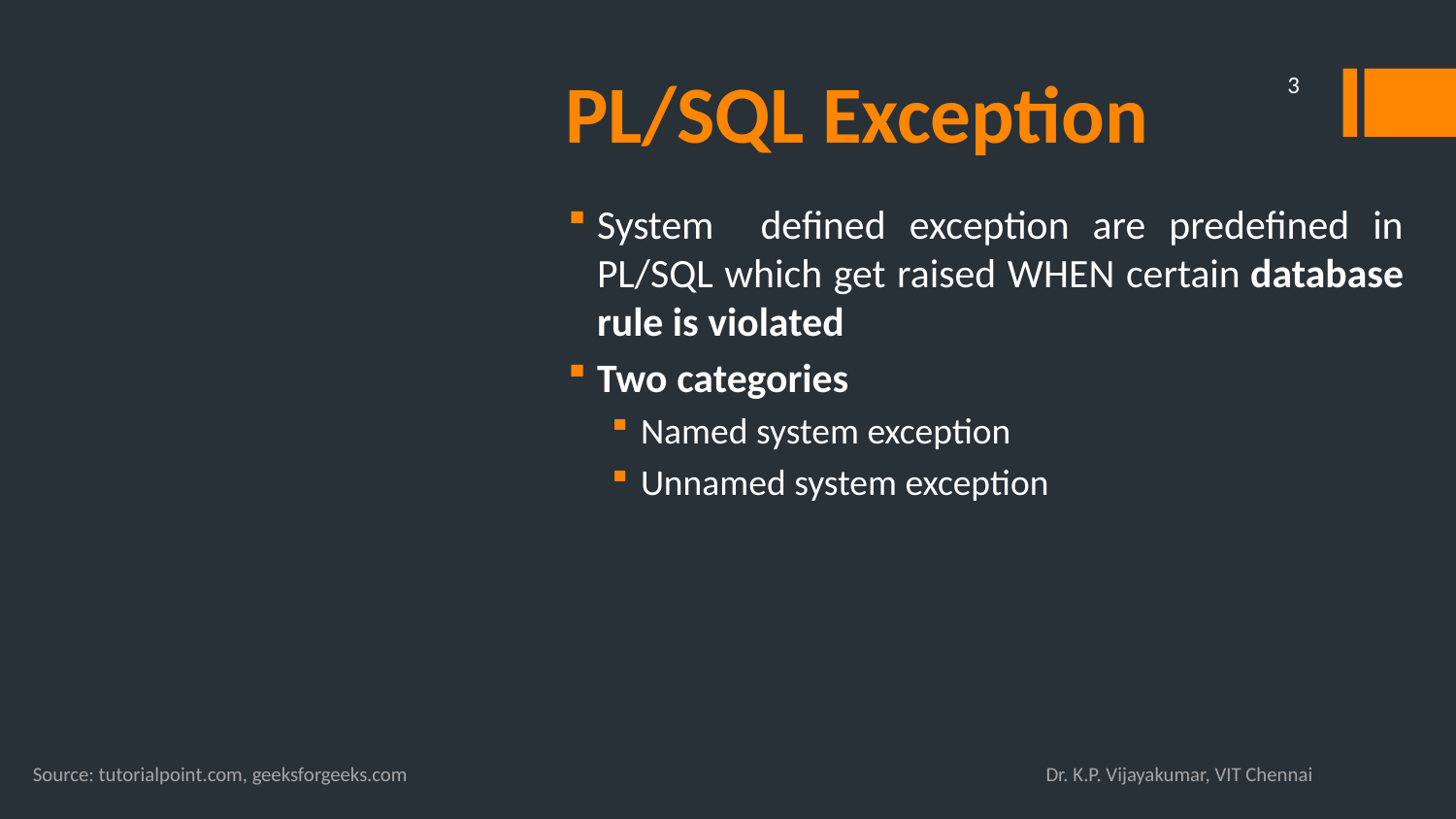

# PL/SQL Exception
3
System  defined exception are predefined in PL/SQL which get raised WHEN certain database rule is violated
Two categories
Named system exception
Unnamed system exception
Source: tutorialpoint.com, geeksforgeeks.com
Dr. K.P. Vijayakumar, VIT Chennai